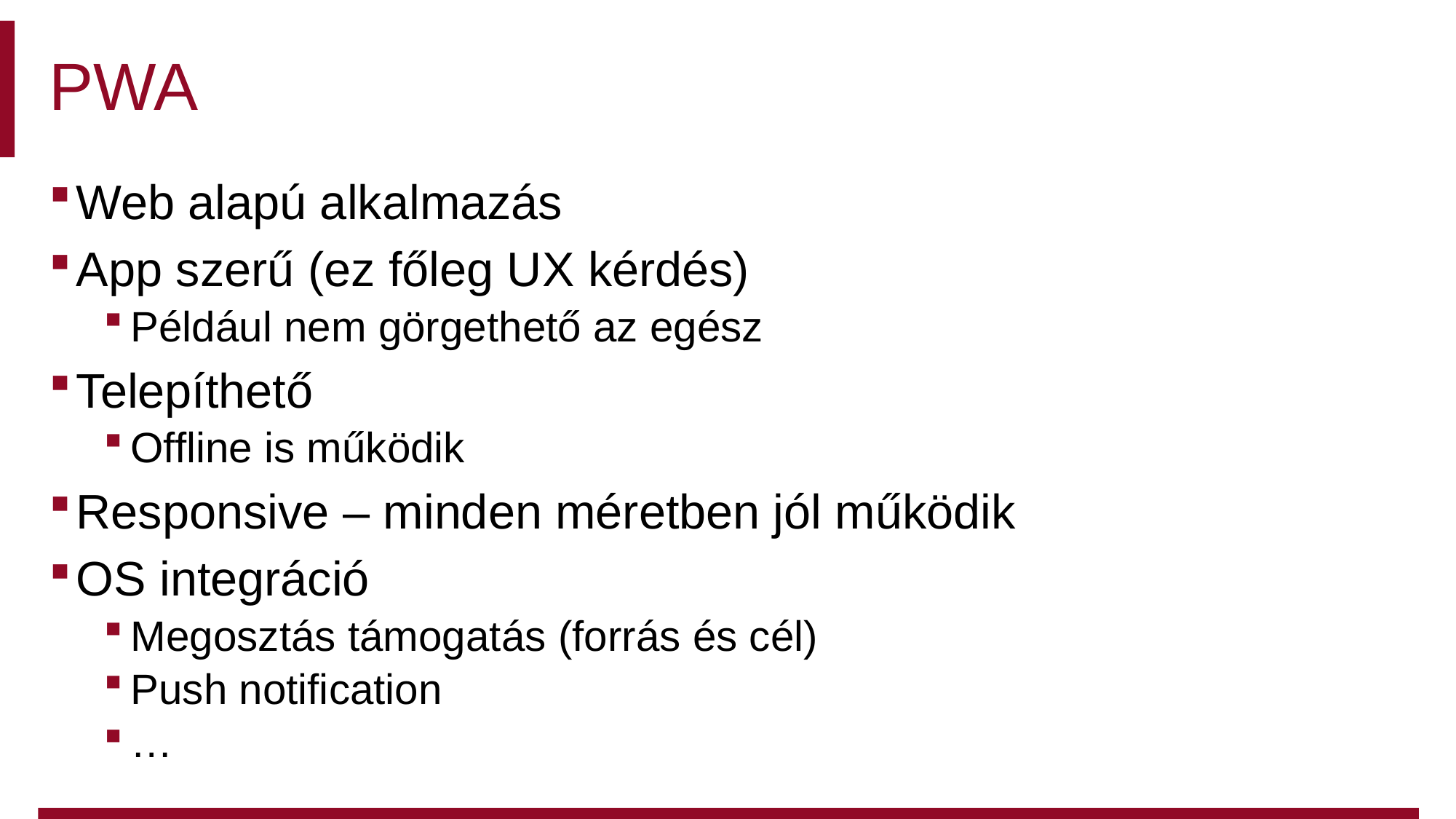

# PWA
Web alapú alkalmazás
App szerű (ez főleg UX kérdés)
Például nem görgethető az egész
Telepíthető
Offline is működik
Responsive – minden méretben jól működik
OS integráció
Megosztás támogatás (forrás és cél)
Push notification
…